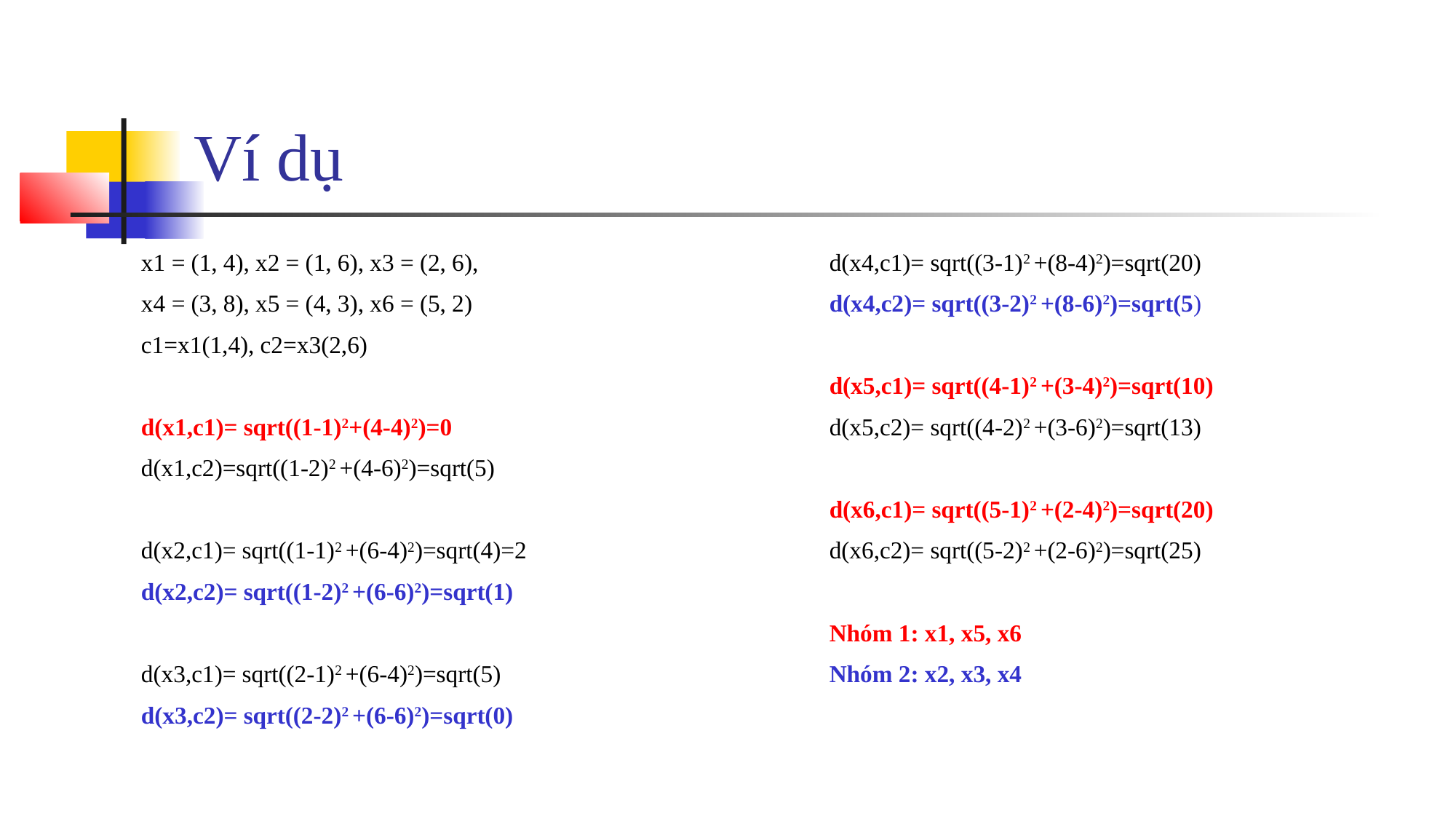

# Ví dụ
x1 = (1, 4), x2 = (1, 6), x3 = (2, 6),
x4 = (3, 8), x5 = (4, 3), x6 = (5, 2)
c1=x1(1,4), c2=x3(2,6)

d(x1,c1)= sqrt((1-1)2+(4-4)2)=0
d(x1,c2)=sqrt((1-2)2 +(4-6)2)=sqrt(5)

d(x2,c1)= sqrt((1-1)2 +(6-4)2)=sqrt(4)=2
d(x2,c2)= sqrt((1-2)2 +(6-6)2)=sqrt(1)

d(x3,c1)= sqrt((2-1)2 +(6-4)2)=sqrt(5)
d(x3,c2)= sqrt((2-2)2 +(6-6)2)=sqrt(0)

d(x4,c1)= sqrt((3-1)2 +(8-4)2)=sqrt(20)
d(x4,c2)= sqrt((3-2)2 +(8-6)2)=sqrt(5)

d(x5,c1)= sqrt((4-1)2 +(3-4)2)=sqrt(10)
d(x5,c2)= sqrt((4-2)2 +(3-6)2)=sqrt(13)

d(x6,c1)= sqrt((5-1)2 +(2-4)2)=sqrt(20)
d(x6,c2)= sqrt((5-2)2 +(2-6)2)=sqrt(25)

Nhóm 1: x1, x5, x6
Nhóm 2: x2, x3, x4